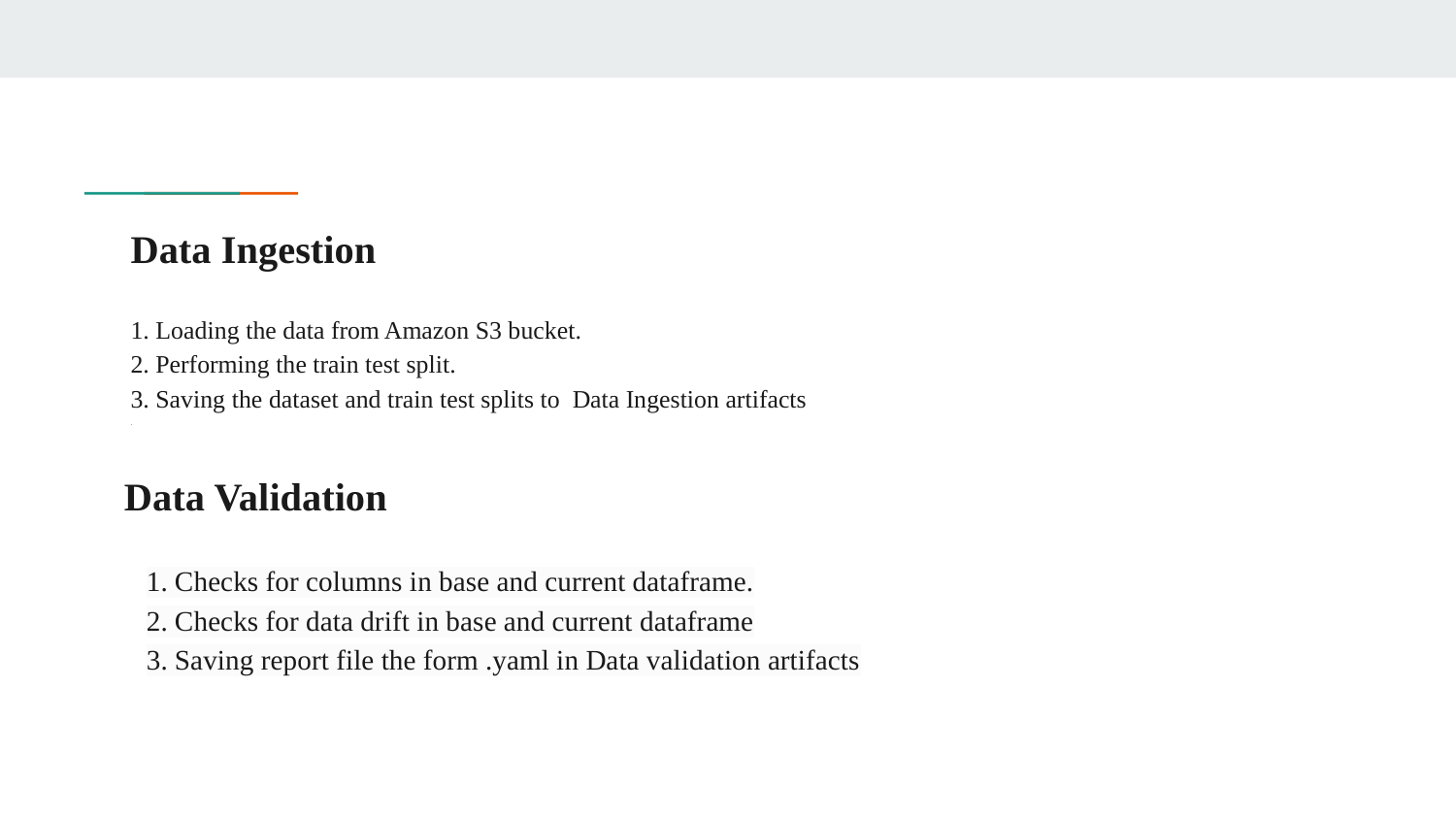

# Data Ingestion
1. Loading the data from Amazon S3 bucket.
2. Performing the train test split.
3. Saving the dataset and train test splits to  Data Ingestion artifacts
.

Data Validation
1. Checks for columns in base and current dataframe.
2. Checks for data drift in base and current dataframe
3. Saving report file the form .yaml in Data validation artifacts